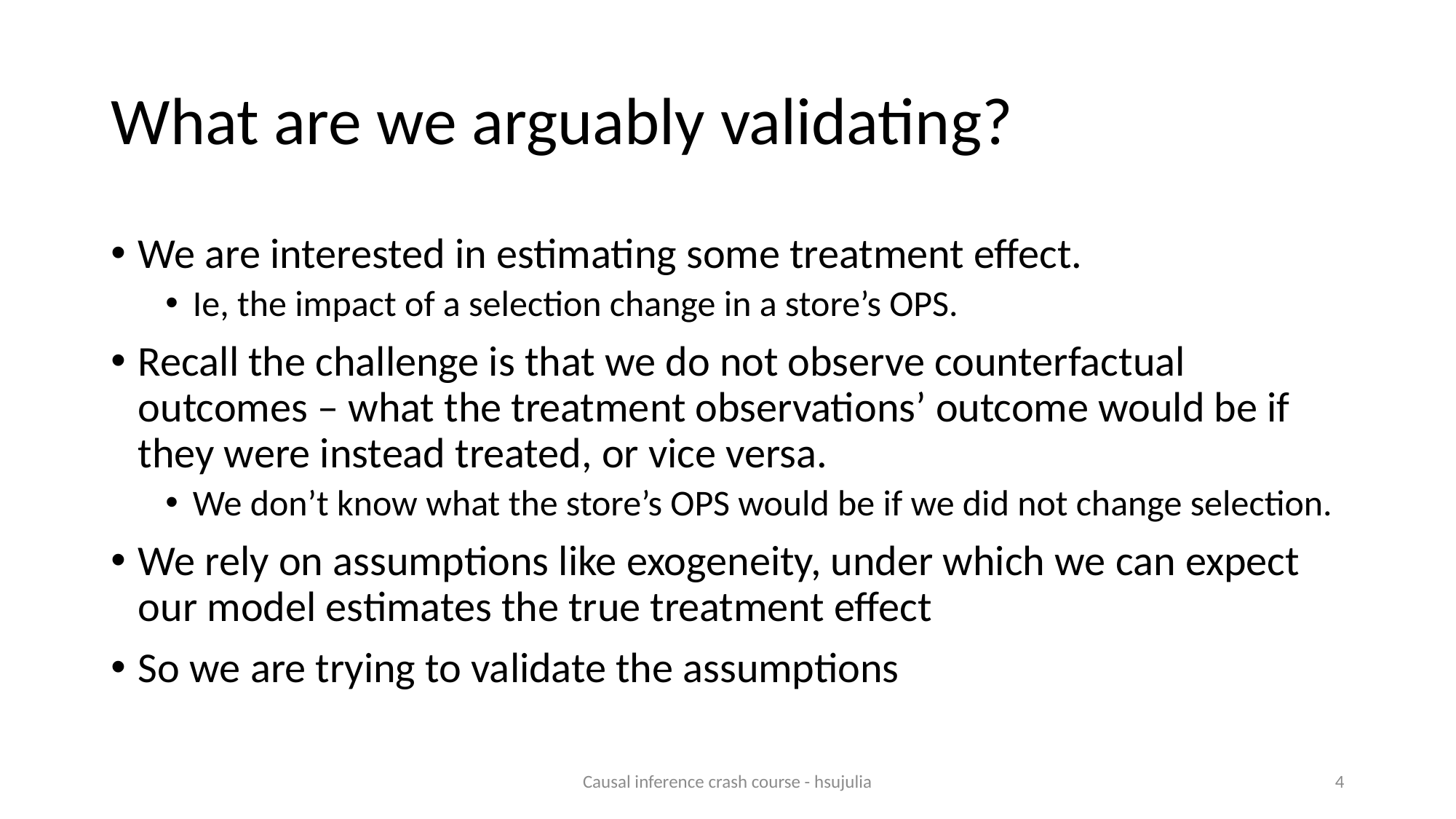

# What are we arguably validating?
We are interested in estimating some treatment effect.
Ie, the impact of a selection change in a store’s OPS.
Recall the challenge is that we do not observe counterfactual outcomes – what the treatment observations’ outcome would be if they were instead treated, or vice versa.
We don’t know what the store’s OPS would be if we did not change selection.
We rely on assumptions like exogeneity, under which we can expect our model estimates the true treatment effect
So we are trying to validate the assumptions

Causal inference crash course - hsujulia
4